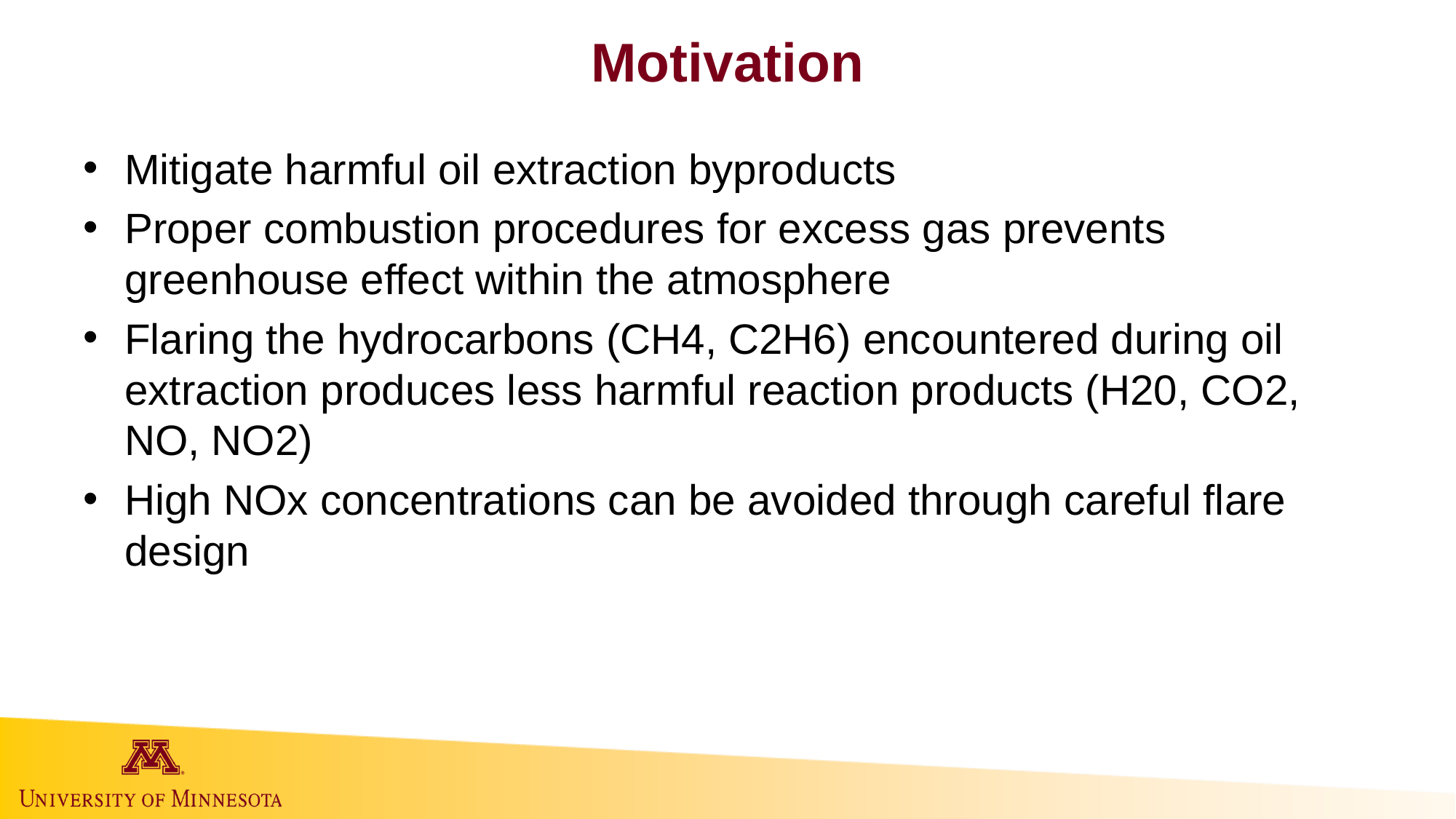

# Motivation
Mitigate harmful oil extraction byproducts
Proper combustion procedures for excess gas prevents greenhouse effect within the atmosphere
Flaring the hydrocarbons (CH4, C2H6) encountered during oil extraction produces less harmful reaction products (H20, CO2, NO, NO2)
High NOx concentrations can be avoided through careful flare design